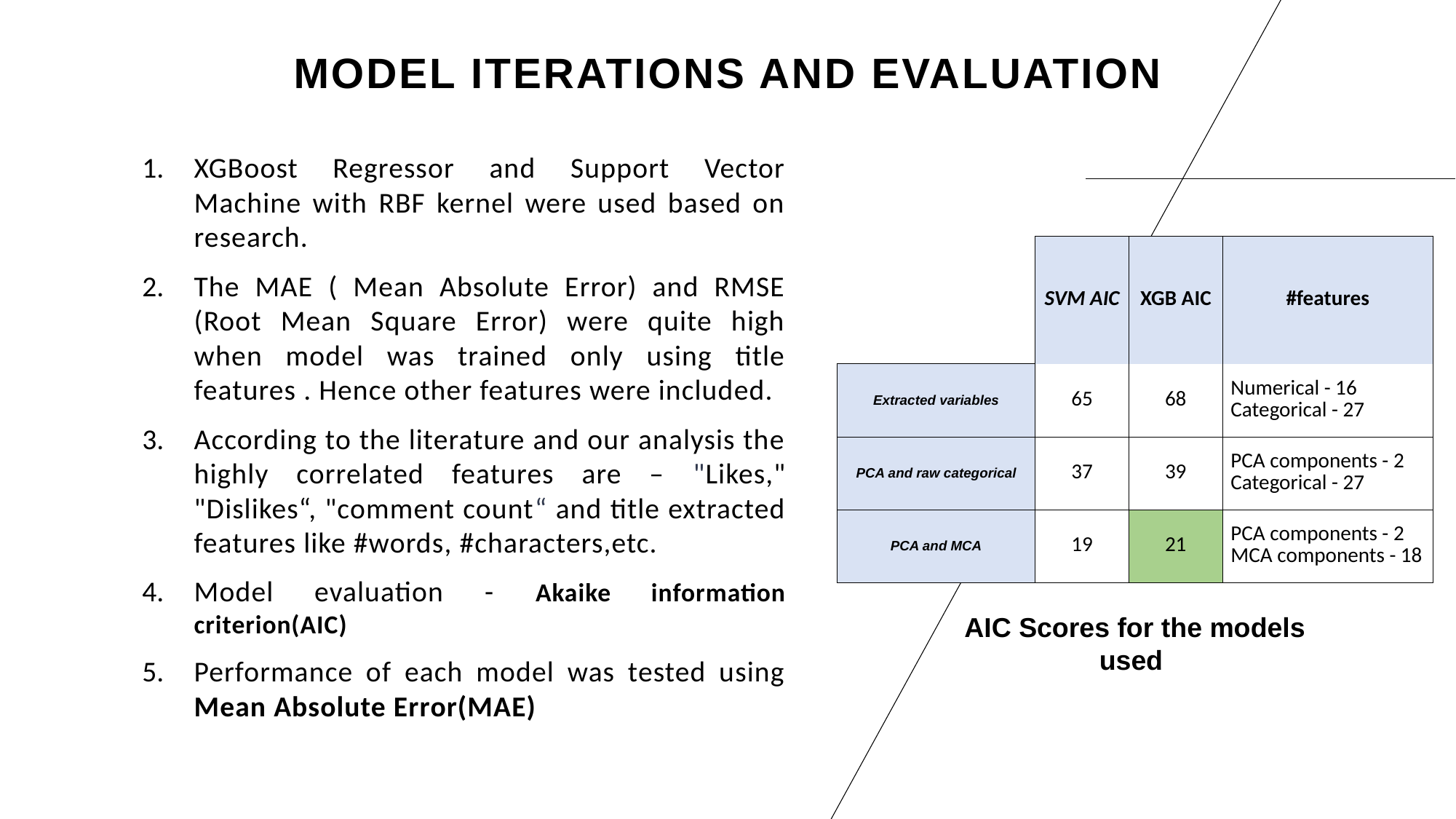

# MODEL Iterations and Evaluation
XGBoost Regressor and Support Vector Machine with RBF kernel were used based on research.
The MAE ( Mean Absolute Error) and RMSE (Root Mean Square Error) were quite high when model was trained only using title features . Hence other features were included.
According to the literature and our analysis the highly correlated features are – "Likes," "Dislikes“, "comment count“ and title extracted features like #words, #characters,etc.
Model evaluation - Akaike information criterion(AIC)
Performance of each model was tested using Mean Absolute Error(MAE)

|  | SVM AIC | XGB AIC | #features |
| --- | --- | --- | --- |
| Extracted variables | 65 | 68 | Numerical - 16 Categorical - 27 |
| PCA and raw categorical | 37 | 39 | PCA components - 2 Categorical - 27 |
| PCA and MCA | 19 | 21 | PCA components - 2  MCA components - 18 |
AIC Scores for the models used
8